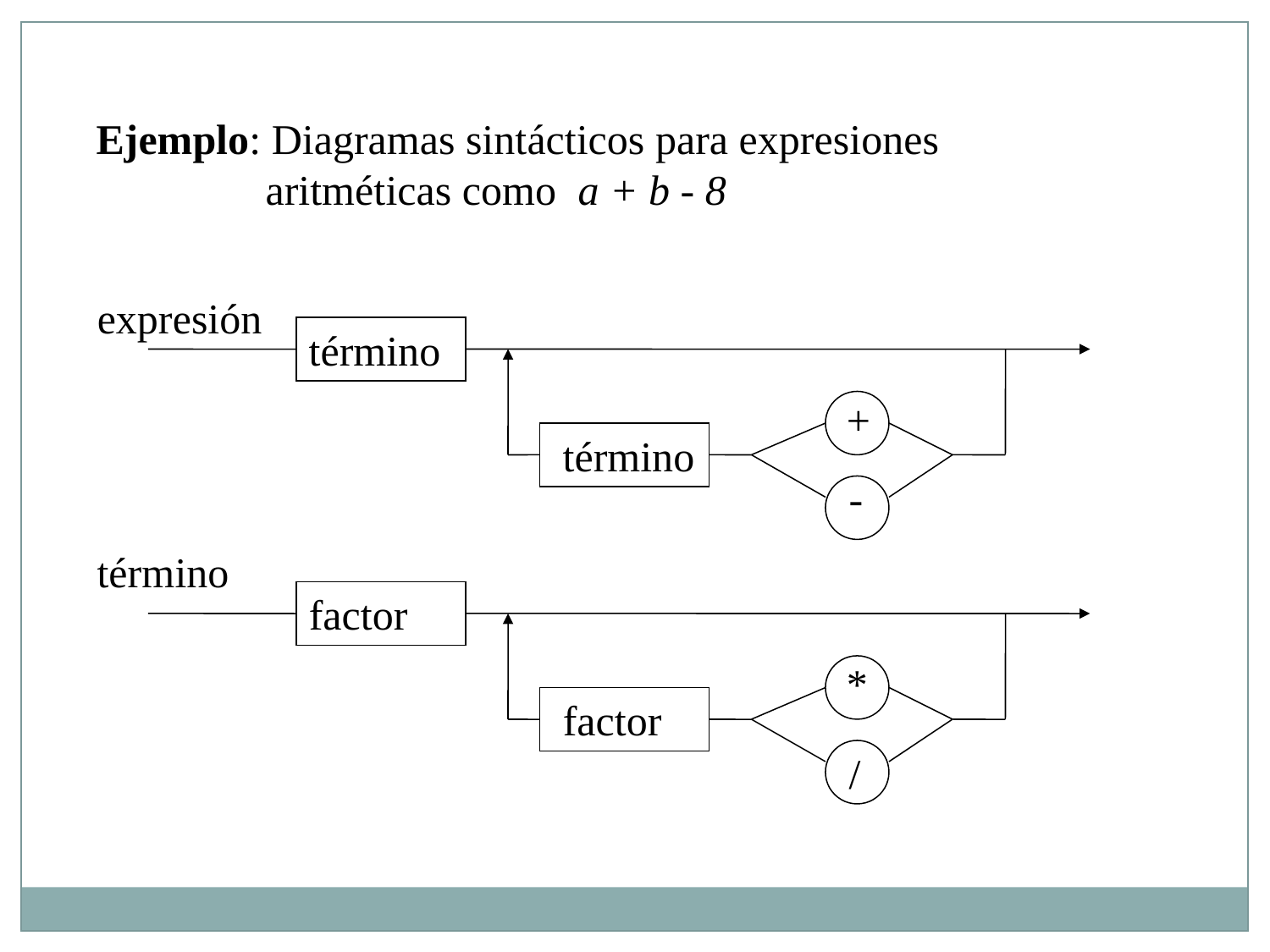

Ejemplo: Diagramas sintácticos para expresiones
	    aritméticas como  a + b - 8
expresión

término

+

término

-

término
factor

*

factor

/